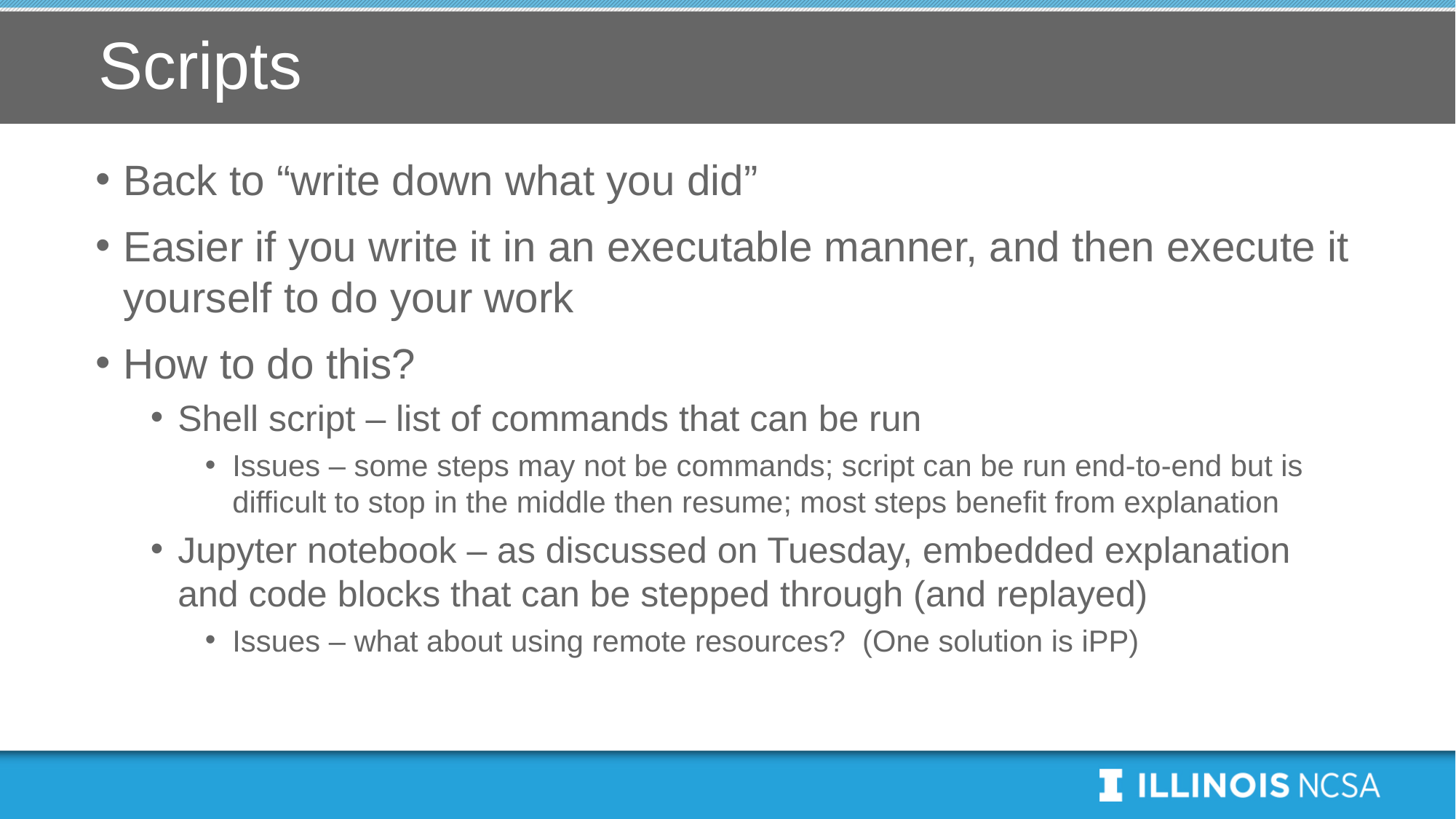

# Scripts
Back to “write down what you did”
Easier if you write it in an executable manner, and then execute it yourself to do your work
How to do this?
Shell script – list of commands that can be run
Issues – some steps may not be commands; script can be run end-to-end but is difficult to stop in the middle then resume; most steps benefit from explanation
Jupyter notebook – as discussed on Tuesday, embedded explanation and code blocks that can be stepped through (and replayed)
Issues – what about using remote resources?  (One solution is iPP)